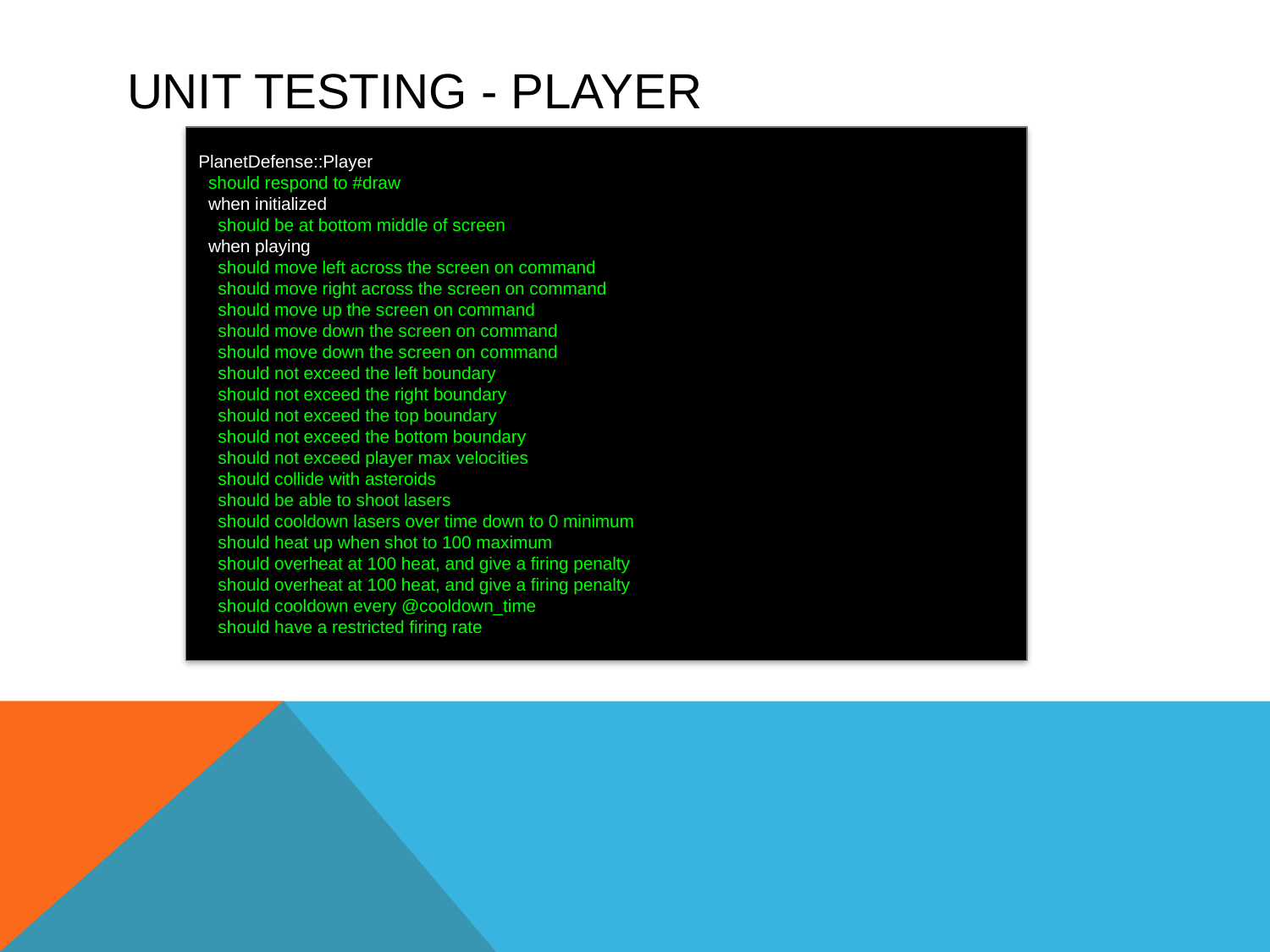

# Unit testing - PLayer
PlanetDefense::Player
  should respond to #draw
  when initialized
    should be at bottom middle of screen
  when playing
    should move left across the screen on command
    should move right across the screen on command
    should move up the screen on command
    should move down the screen on command
    should move down the screen on command
    should not exceed the left boundary
    should not exceed the right boundary
    should not exceed the top boundary
    should not exceed the bottom boundary
    should not exceed player max velocities
    should collide with asteroids
    should be able to shoot lasers
    should cooldown lasers over time down to 0 minimum
    should heat up when shot to 100 maximum
    should overheat at 100 heat, and give a firing penalty
    should overheat at 100 heat, and give a firing penalty
    should cooldown every @cooldown_time
    should have a restricted firing rate